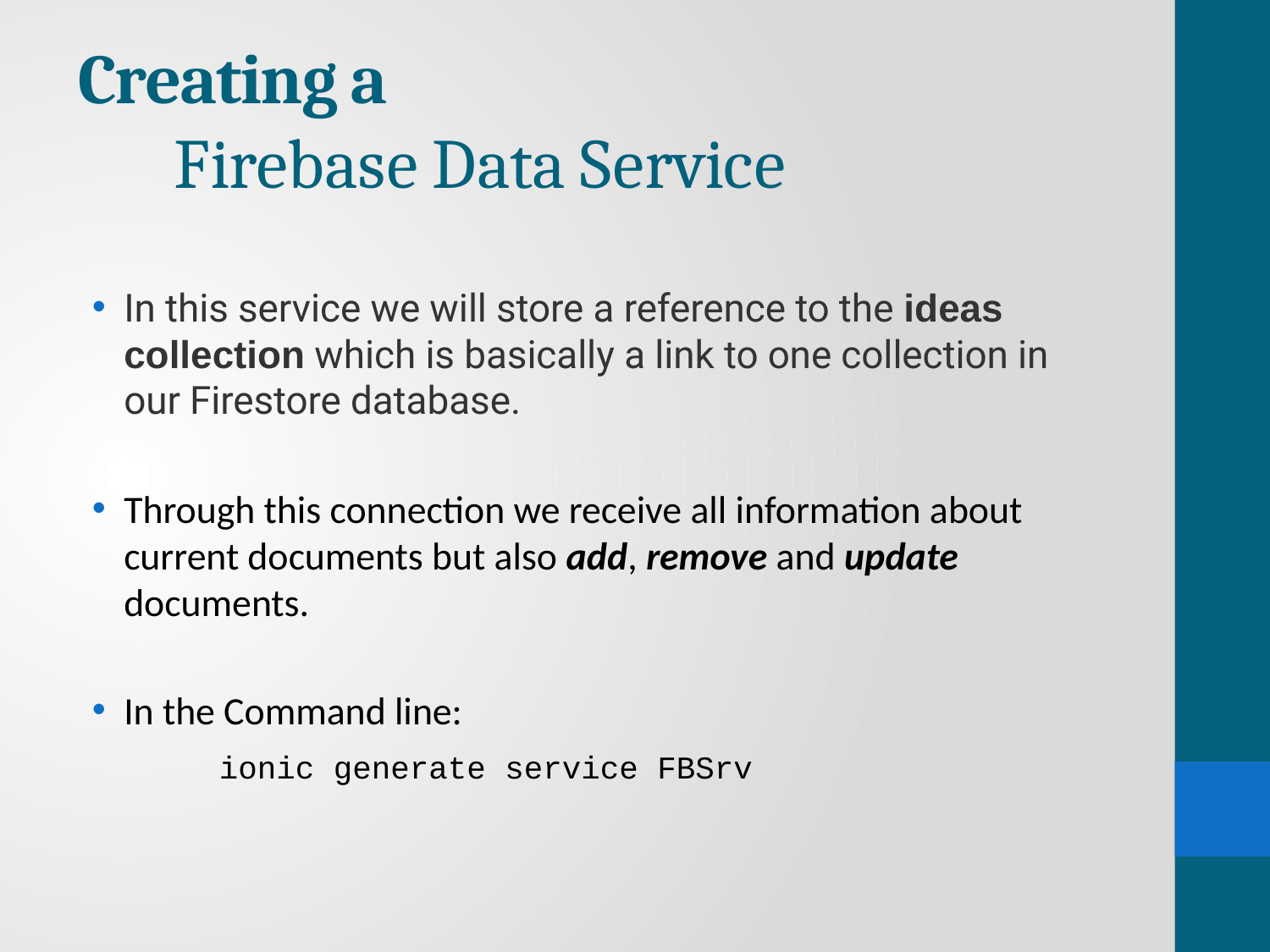

# Creating a Firebase Data Service

In this service we will store a reference to the ideas collection which is basically a link to one collection in our Firestore database.

Through this connection we receive all information about current documents but also add, remove and update documents.

In the Command line:
	ionic generate service FBSrv